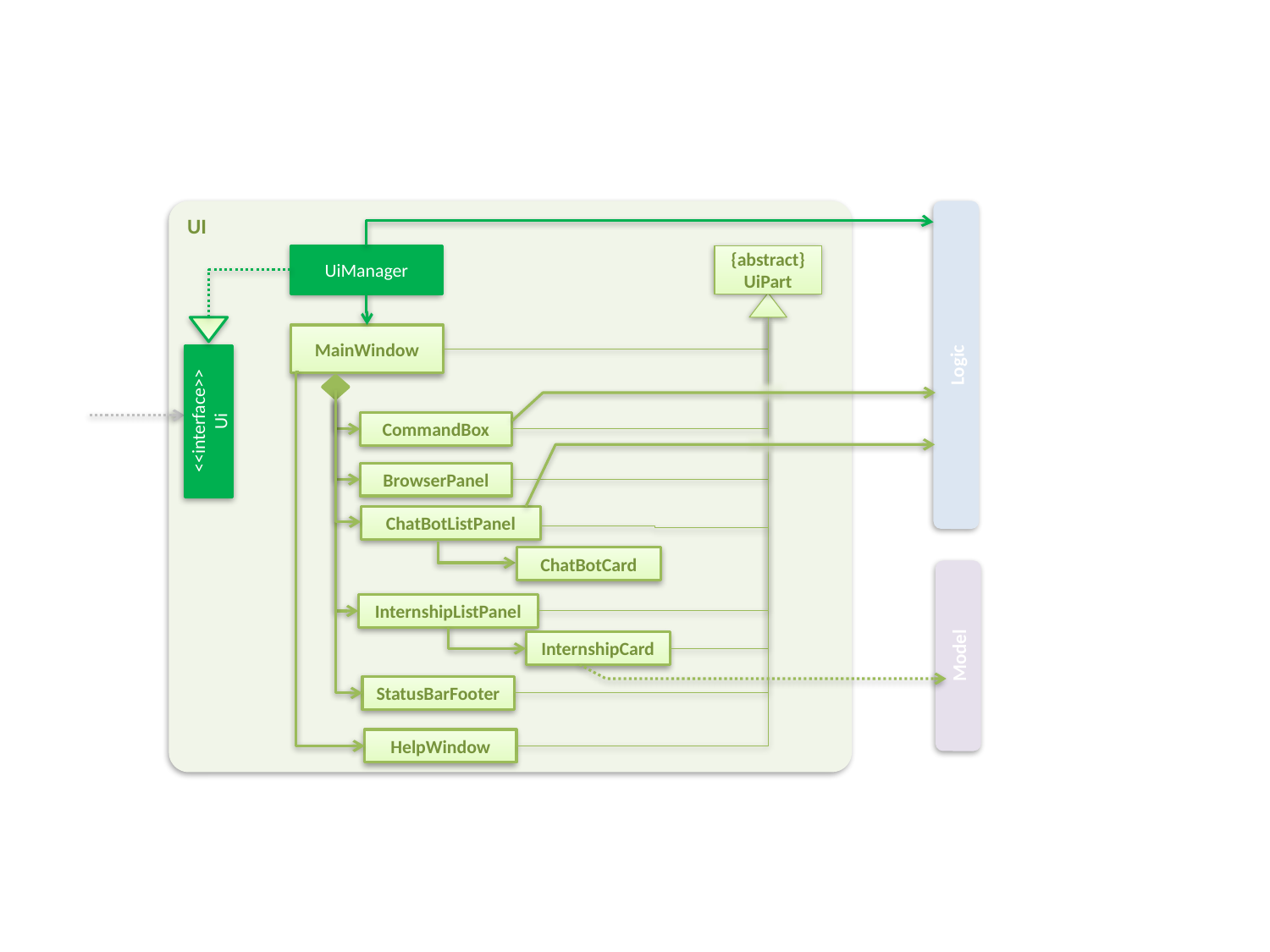

UI
UiManager
{abstract}
UiPart

MainWindow
Logic

<<interface>>
Ui
CommandBox

BrowserPanel
ChatBotListPanel
ChatBotCard
InternshipListPanel
InternshipCard
Model

StatusBarFooter
HelpWindow